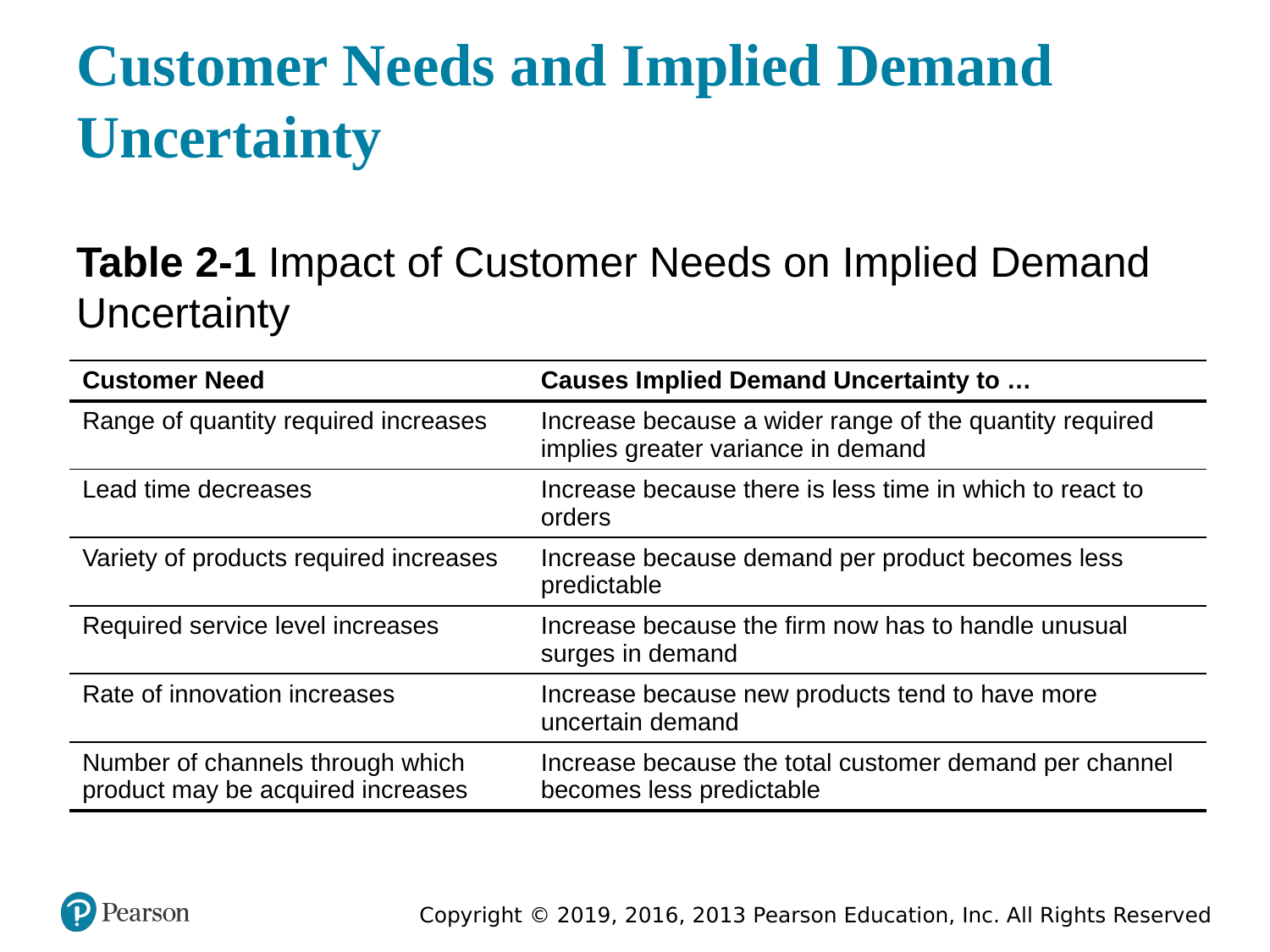

# Customer Needs and Implied Demand Uncertainty
Table 2-1 Impact of Customer Needs on Implied Demand Uncertainty
| Customer Need | Causes Implied Demand Uncertainty to … |
| --- | --- |
| Range of quantity required increases | Increase because a wider range of the quantity required implies greater variance in demand |
| Lead time decreases | Increase because there is less time in which to react to orders |
| Variety of products required increases | Increase because demand per product becomes less predictable |
| Required service level increases | Increase because the firm now has to handle unusual surges in demand |
| Rate of innovation increases | Increase because new products tend to have more uncertain demand |
| Number of channels through which product may be acquired increases | Increase because the total customer demand per channel becomes less predictable |